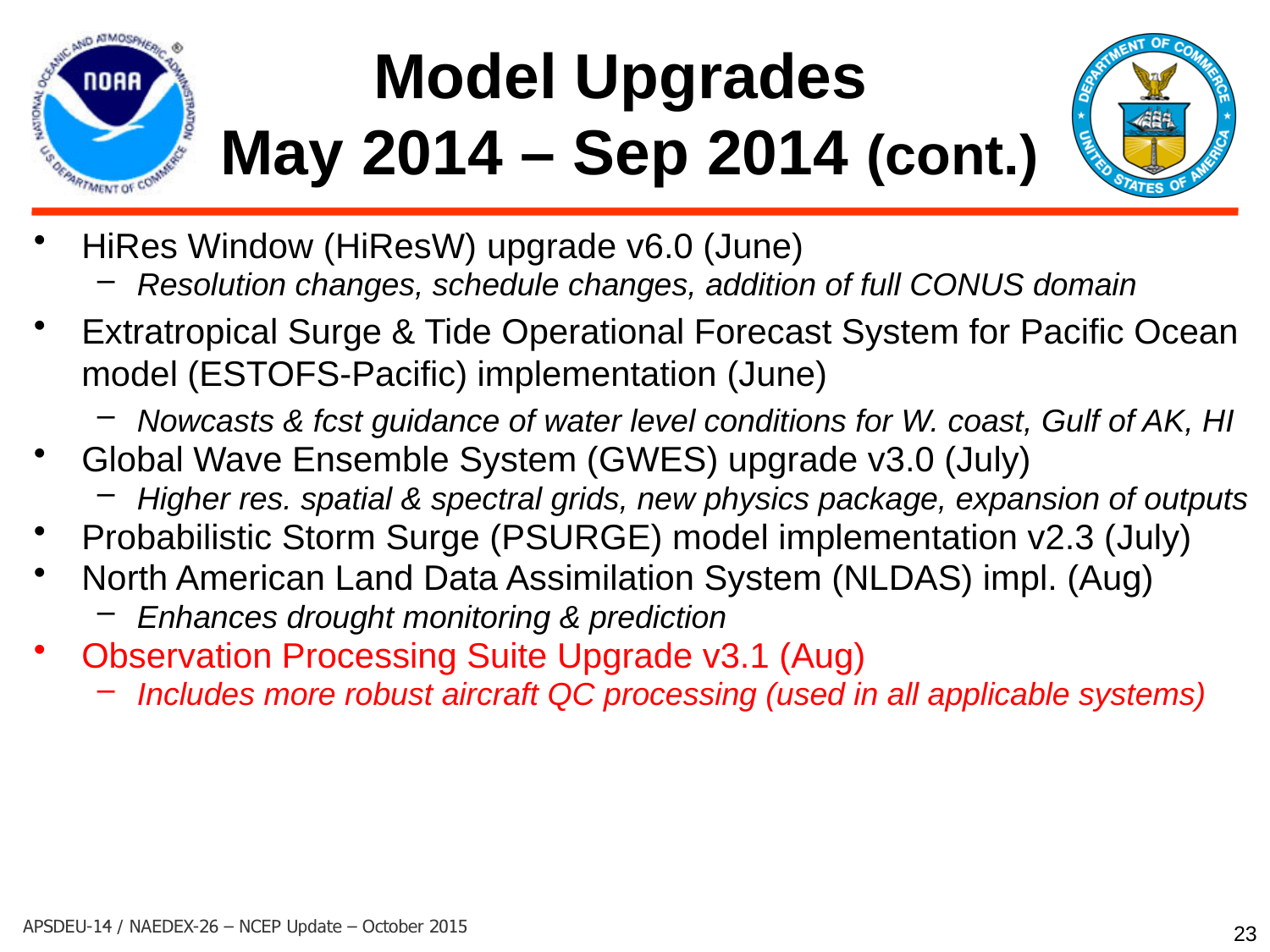

# Model Upgrades May 2014 – Sep 2014 (cont.)

HiRes Window (HiResW) upgrade v6.0 (June)
Resolution changes, schedule changes, addition of full CONUS domain
Extratropical Surge & Tide Operational Forecast System for Pacific Ocean model (ESTOFS-Pacific) implementation (June)
Nowcasts & fcst guidance of water level conditions for W. coast, Gulf of AK, HI
Global Wave Ensemble System (GWES) upgrade v3.0 (July)
Higher res. spatial & spectral grids, new physics package, expansion of outputs
Probabilistic Storm Surge (PSURGE) model implementation v2.3 (July)
North American Land Data Assimilation System (NLDAS) impl. (Aug)
Enhances drought monitoring & prediction
Observation Processing Suite Upgrade v3.1 (Aug)
Includes more robust aircraft QC processing (used in all applicable systems)

23
APSDEU-14 / NAEDEX-26 – NCEP Update – October 2015